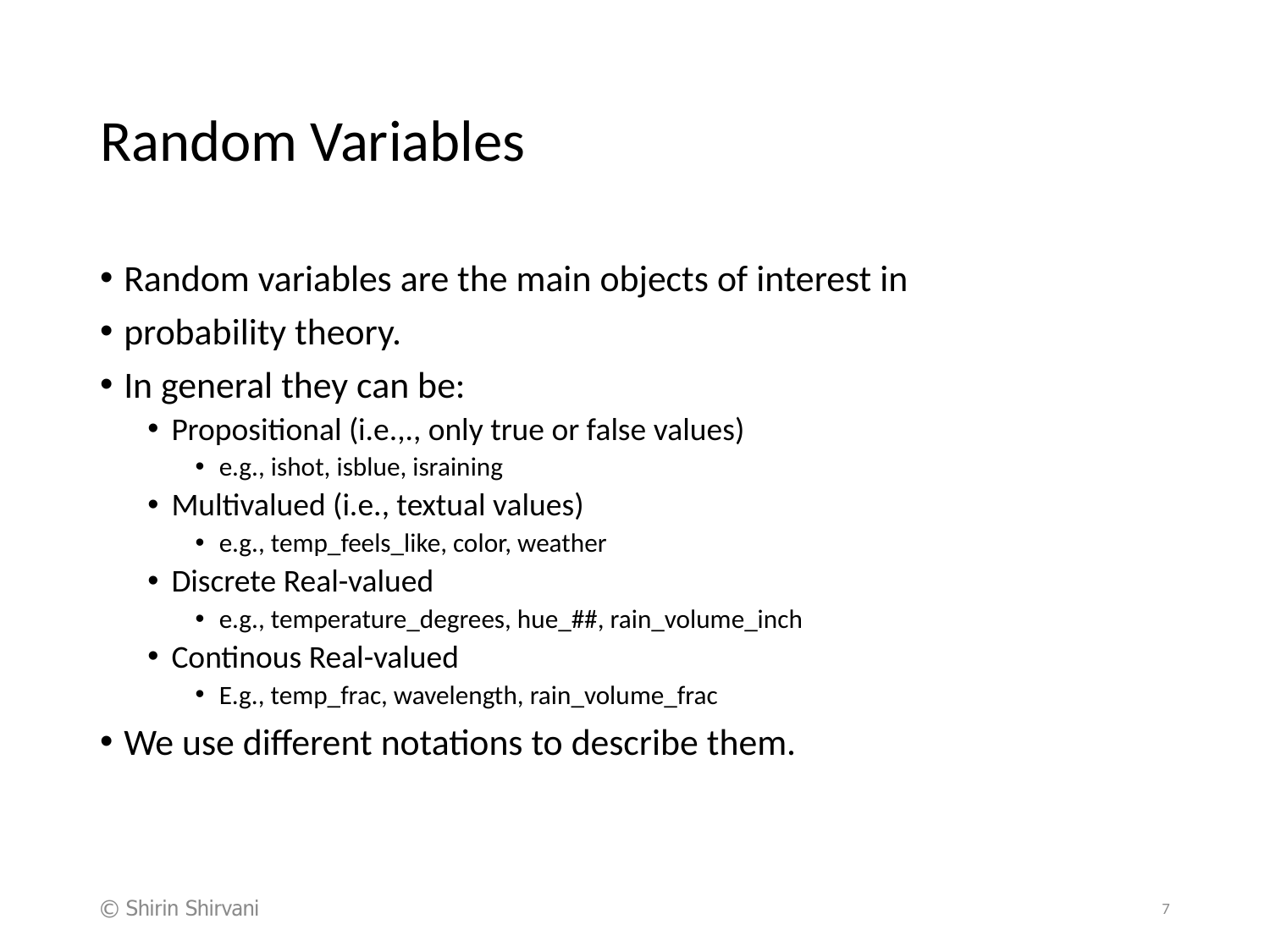

# Random Variables
Random variables are the main objects of interest in
probability theory.
In general they can be:
Propositional (i.e.,., only true or false values)
e.g., ishot, isblue, israining
Multivalued (i.e., textual values)
e.g., temp_feels_like, color, weather
Discrete Real-valued
e.g., temperature_degrees, hue_##, rain_volume_inch
Continous Real-valued
E.g., temp_frac, wavelength, rain_volume_frac
We use different notations to describe them.

© Shirin Shirvani
7